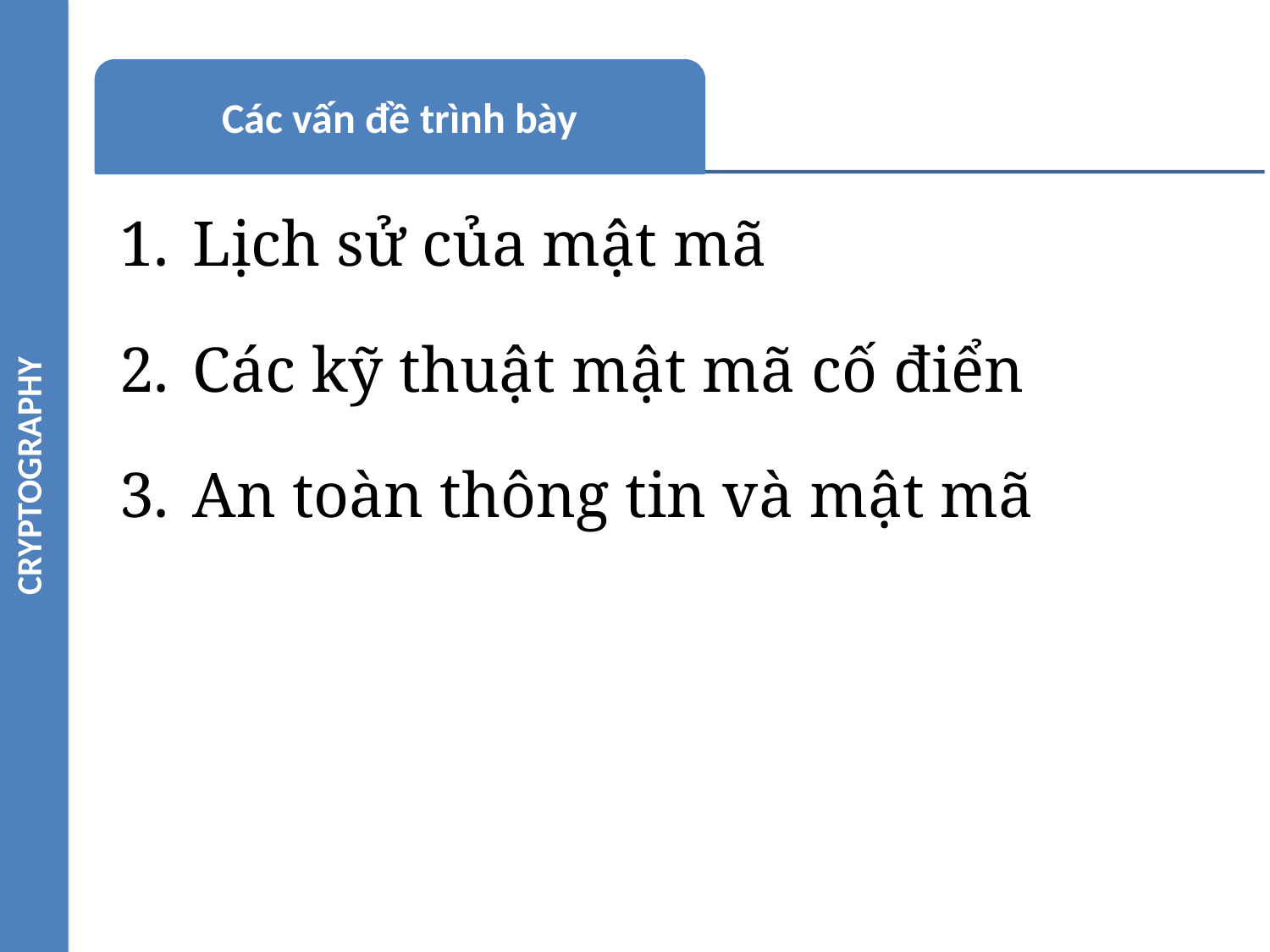

CRYPTOGRAPHY
Các vấn đề trình bày
Lịch sử của mật mã
Các kỹ thuật mật mã cố điển
An toàn thông tin và mật mã